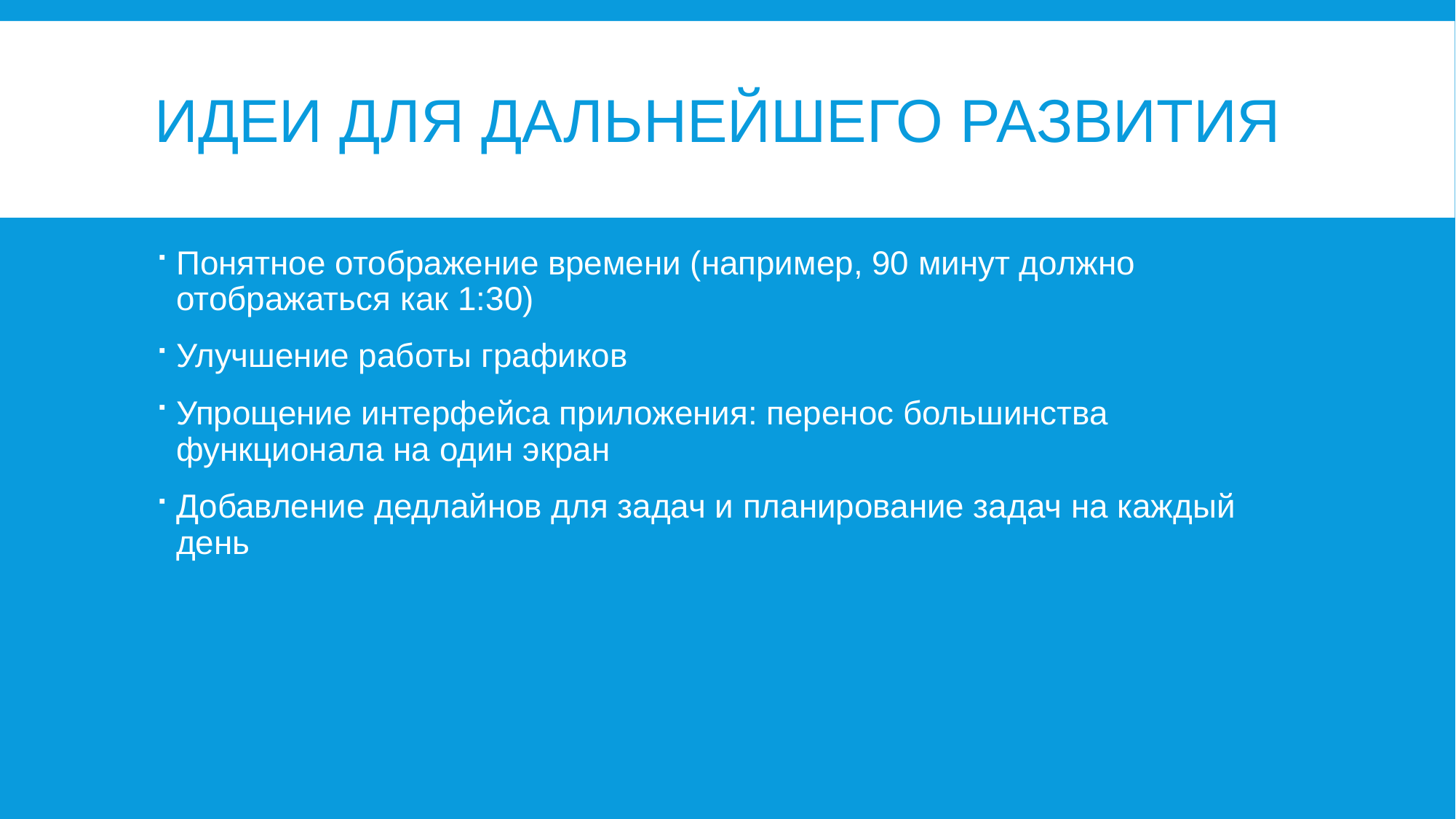

# Идеи для дальнейшего развития
Понятное отображение времени (например, 90 минут должно отображаться как 1:30)
Улучшение работы графиков
Упрощение интерфейса приложения: перенос большинства функционала на один экран
Добавление дедлайнов для задач и планирование задач на каждый день